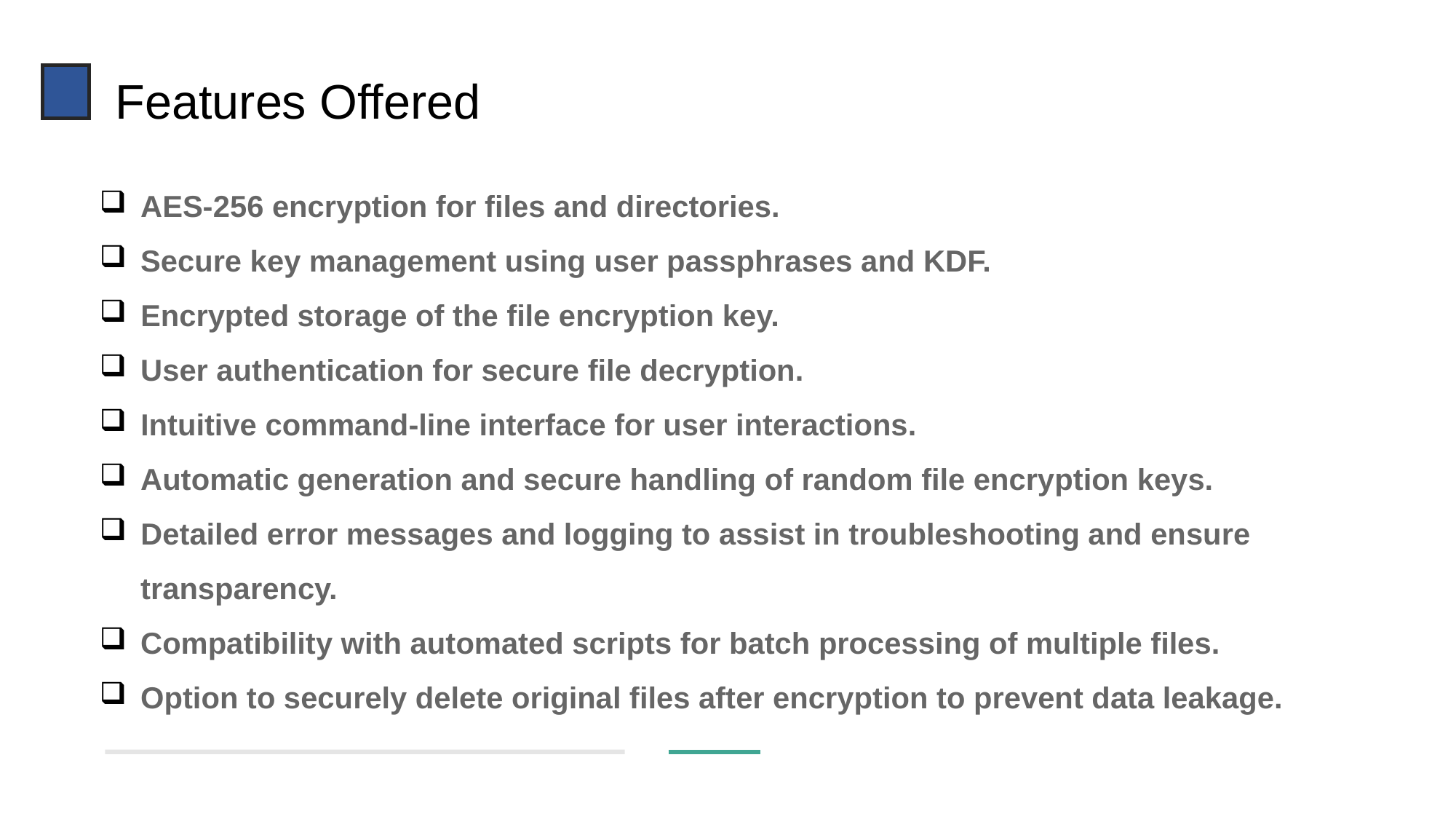

Features Offered

AES-256 encryption for files and directories.
Secure key management using user passphrases and KDF.
Encrypted storage of the file encryption key.
User authentication for secure file decryption.
Intuitive command-line interface for user interactions.
Automatic generation and secure handling of random file encryption keys.
Detailed error messages and logging to assist in troubleshooting and ensure transparency.
Compatibility with automated scripts for batch processing of multiple files.
Option to securely delete original files after encryption to prevent data leakage.